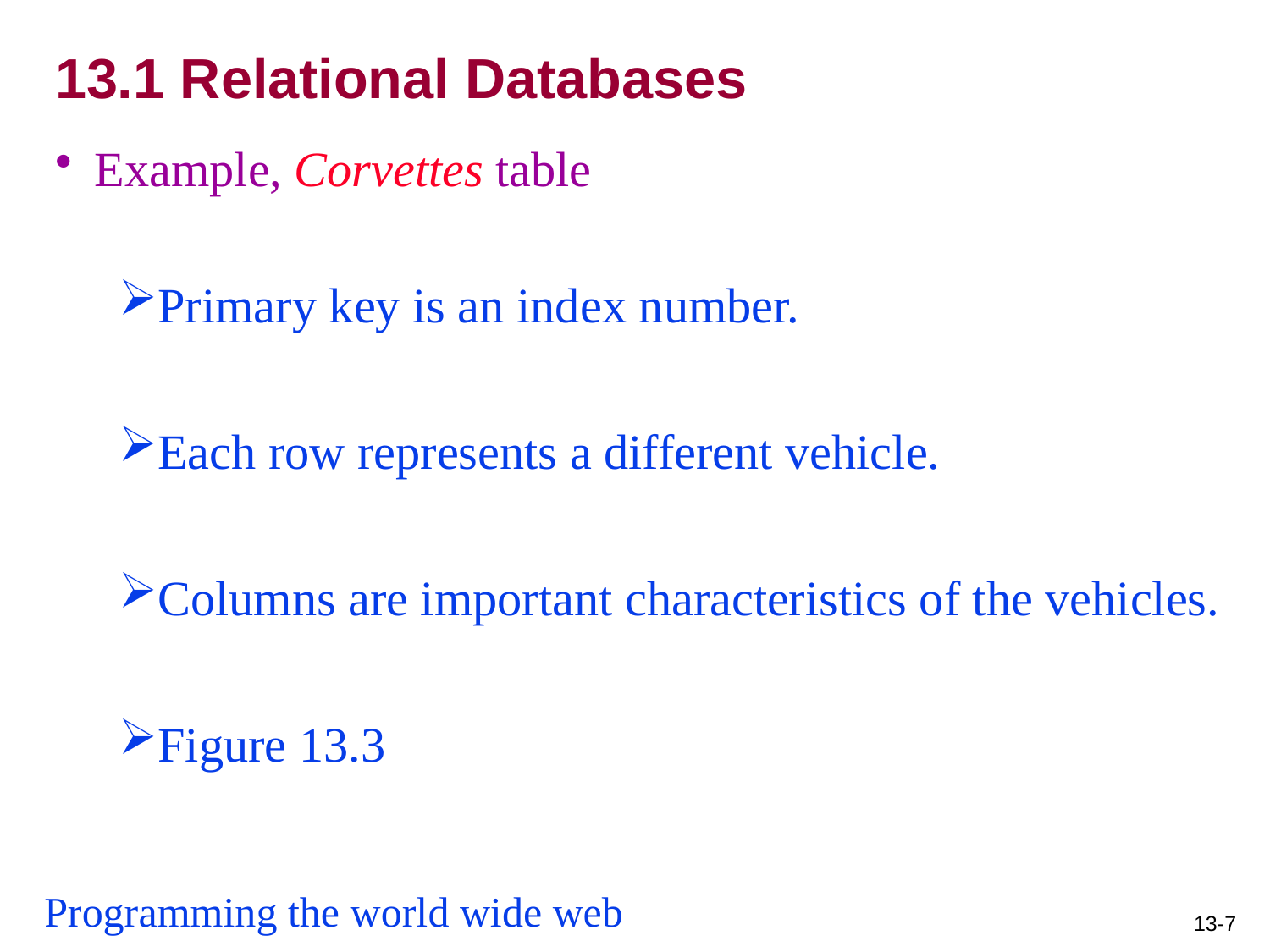

# 13.1 Relational Databases
Example, Corvettes table

Primary key is an index number.

Each row represents a different vehicle.

Columns are important characteristics of the vehicles.

Figure 13.3